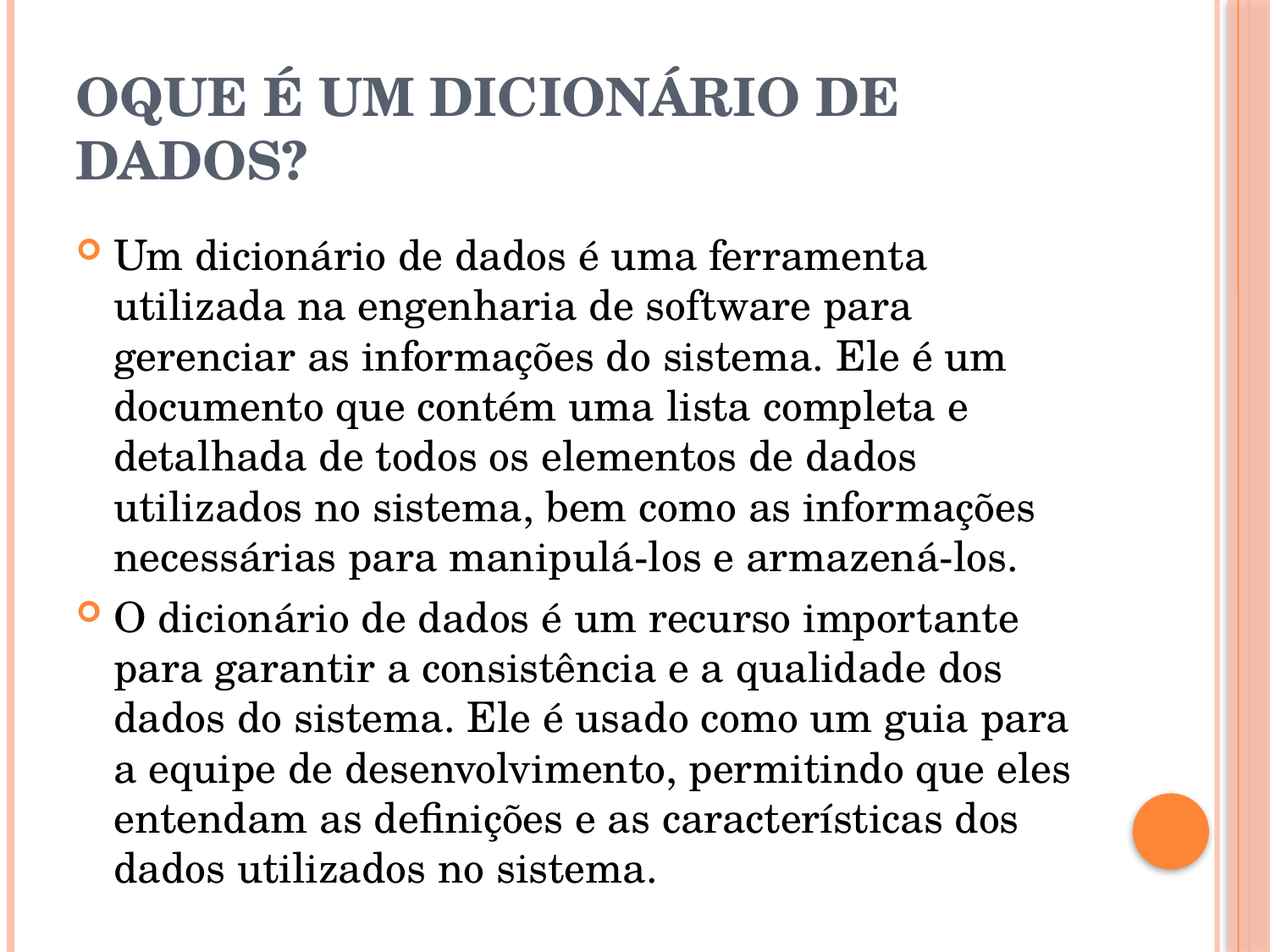

# Oque é um Dicionário de Dados?
Um dicionário de dados é uma ferramenta utilizada na engenharia de software para gerenciar as informações do sistema. Ele é um documento que contém uma lista completa e detalhada de todos os elementos de dados utilizados no sistema, bem como as informações necessárias para manipulá-los e armazená-los.
O dicionário de dados é um recurso importante para garantir a consistência e a qualidade dos dados do sistema. Ele é usado como um guia para a equipe de desenvolvimento, permitindo que eles entendam as definições e as características dos dados utilizados no sistema.